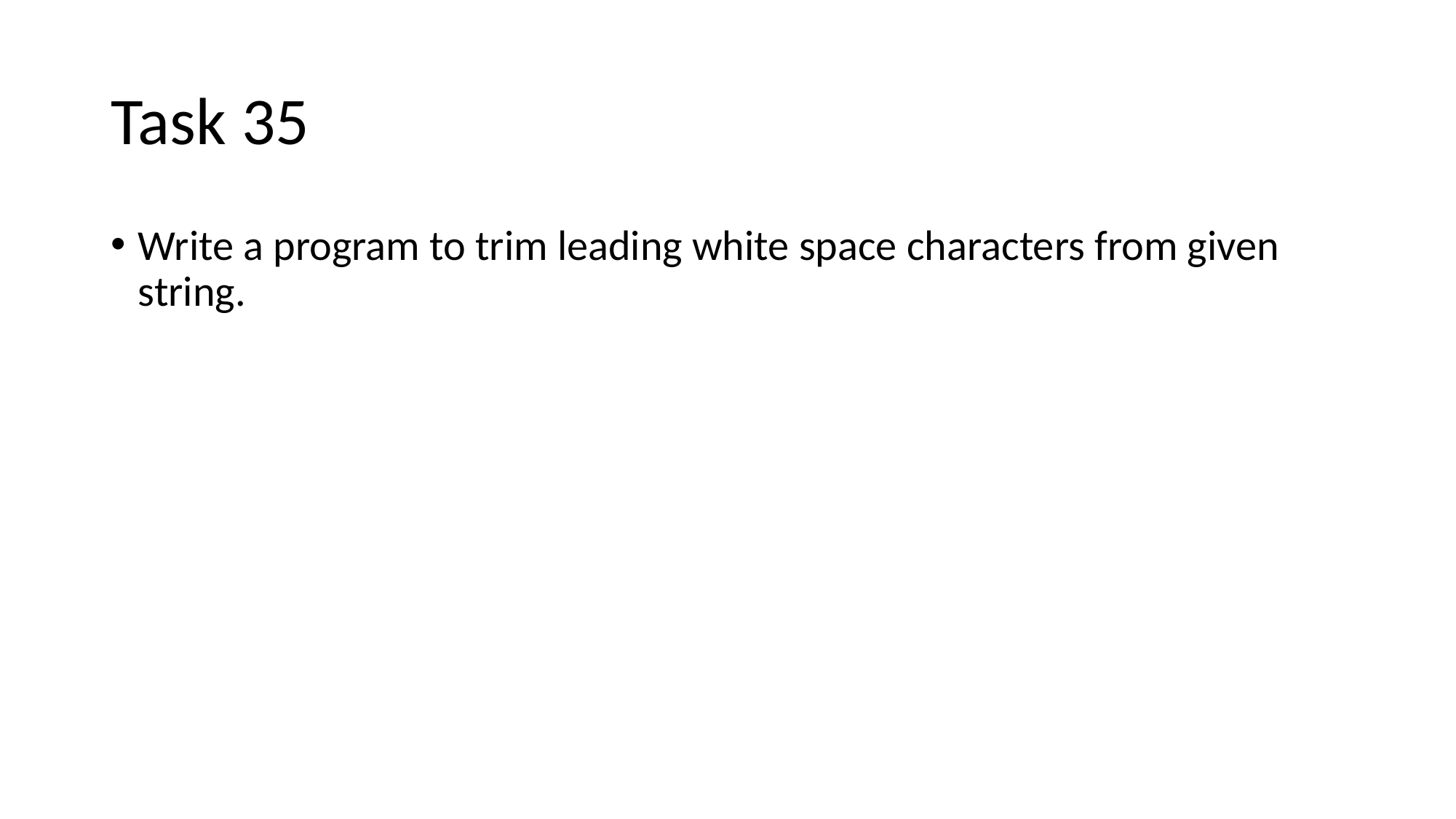

# Task 35
Write a program to trim leading white space characters from given string.